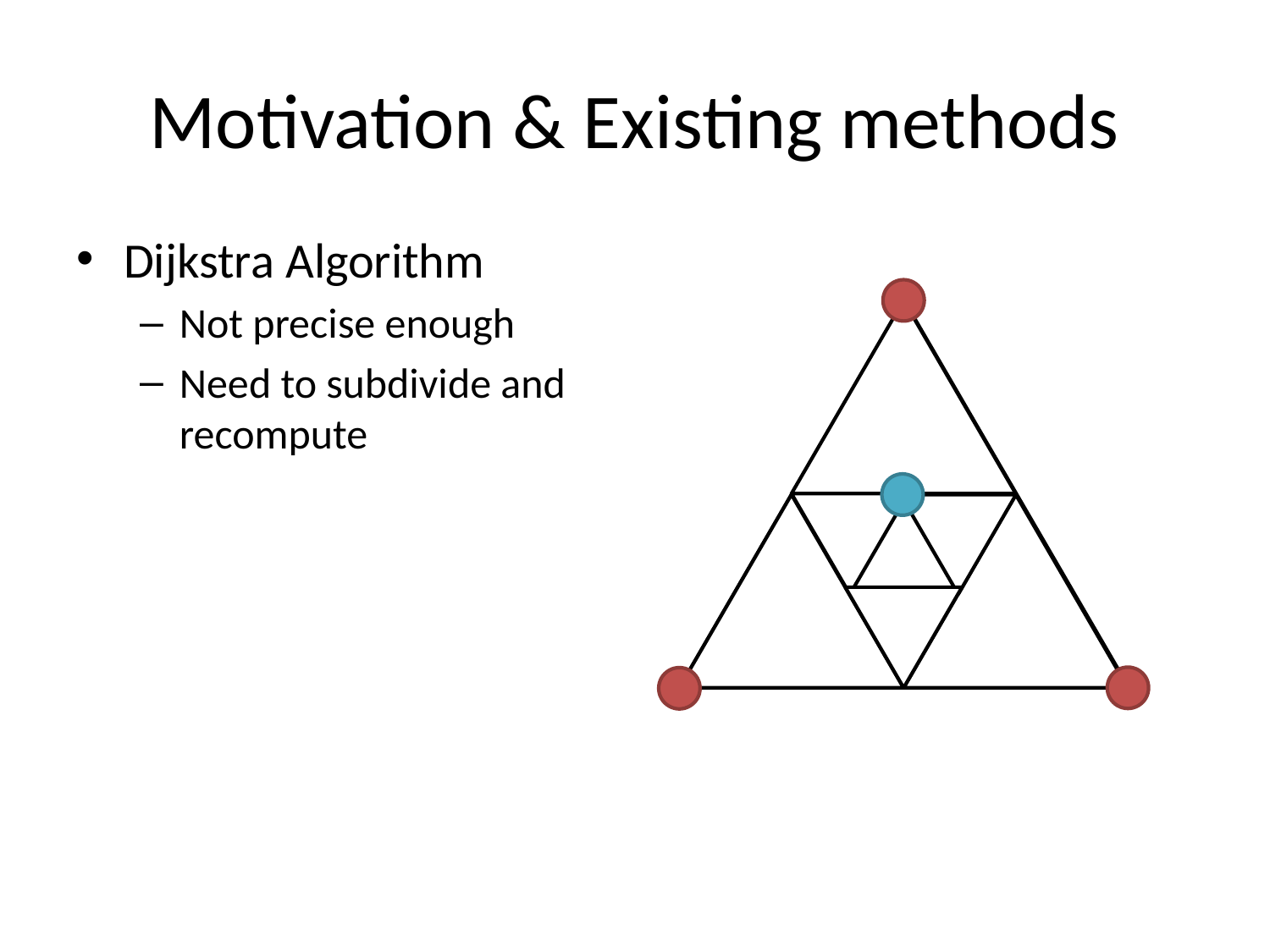

# Motivation & Existing methods
Dijkstra Algorithm
Not precise enough
Need to subdivide and recompute